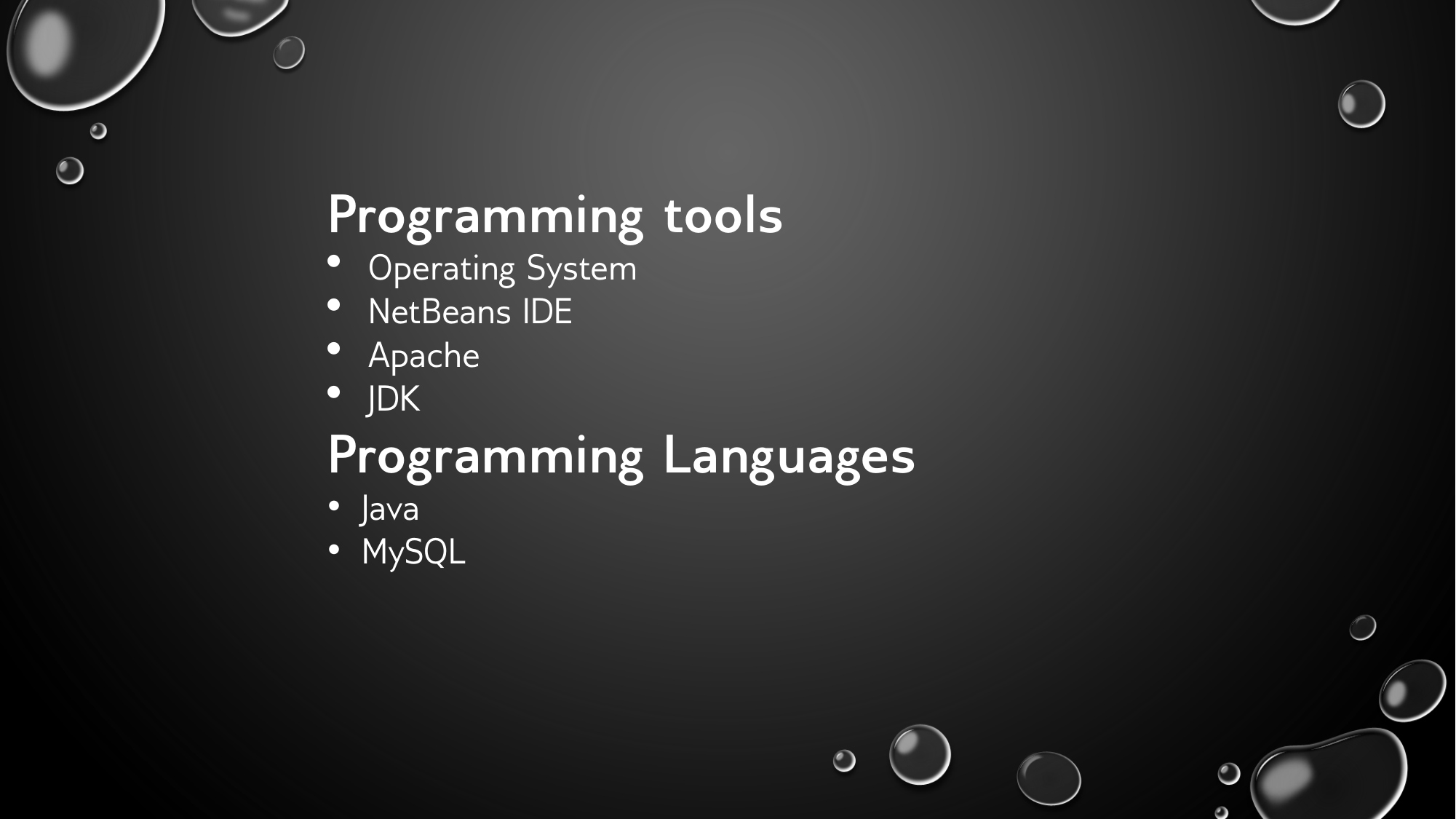

Programming tools
Operating System
NetBeans IDE
Apache
JDK
Programming Languages
Java
MySQL